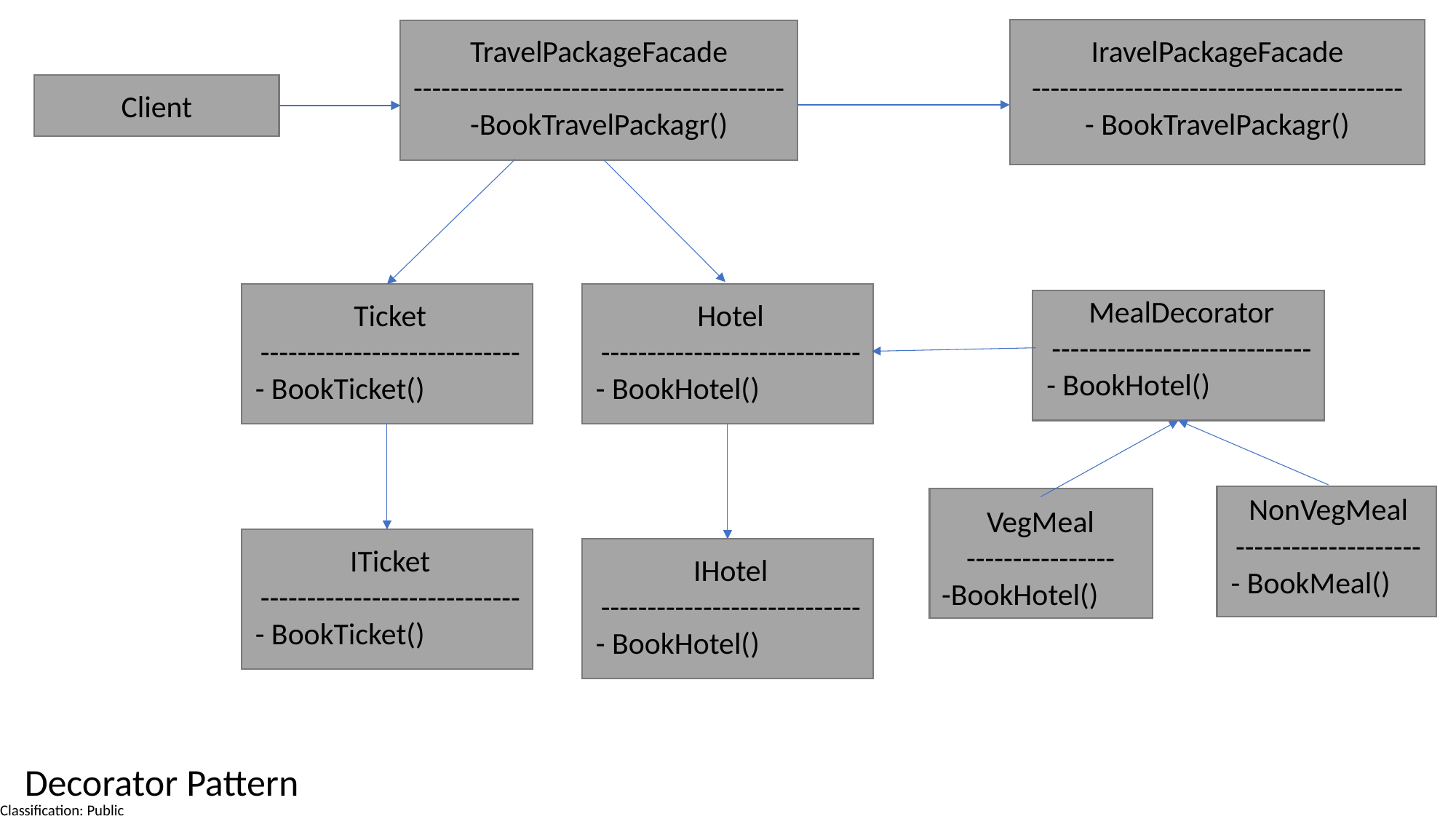

TravelPackageFacade
----------------------------------------
-BookTravelPackagr()

IravelPackageFacade
----------------------------------------
- BookTravelPackagr()

Client

MealDecorator
----------------------------
- BookHotel()
Ticket
----------------------------
- BookTicket()
Hotel
----------------------------
- BookHotel()

NonVegMeal
--------------------
- BookMeal()

VegMeal
----------------
-BookHotel()

ITicket
----------------------------
- BookTicket()

IHotel
----------------------------
- BookHotel()
Decorator Pattern